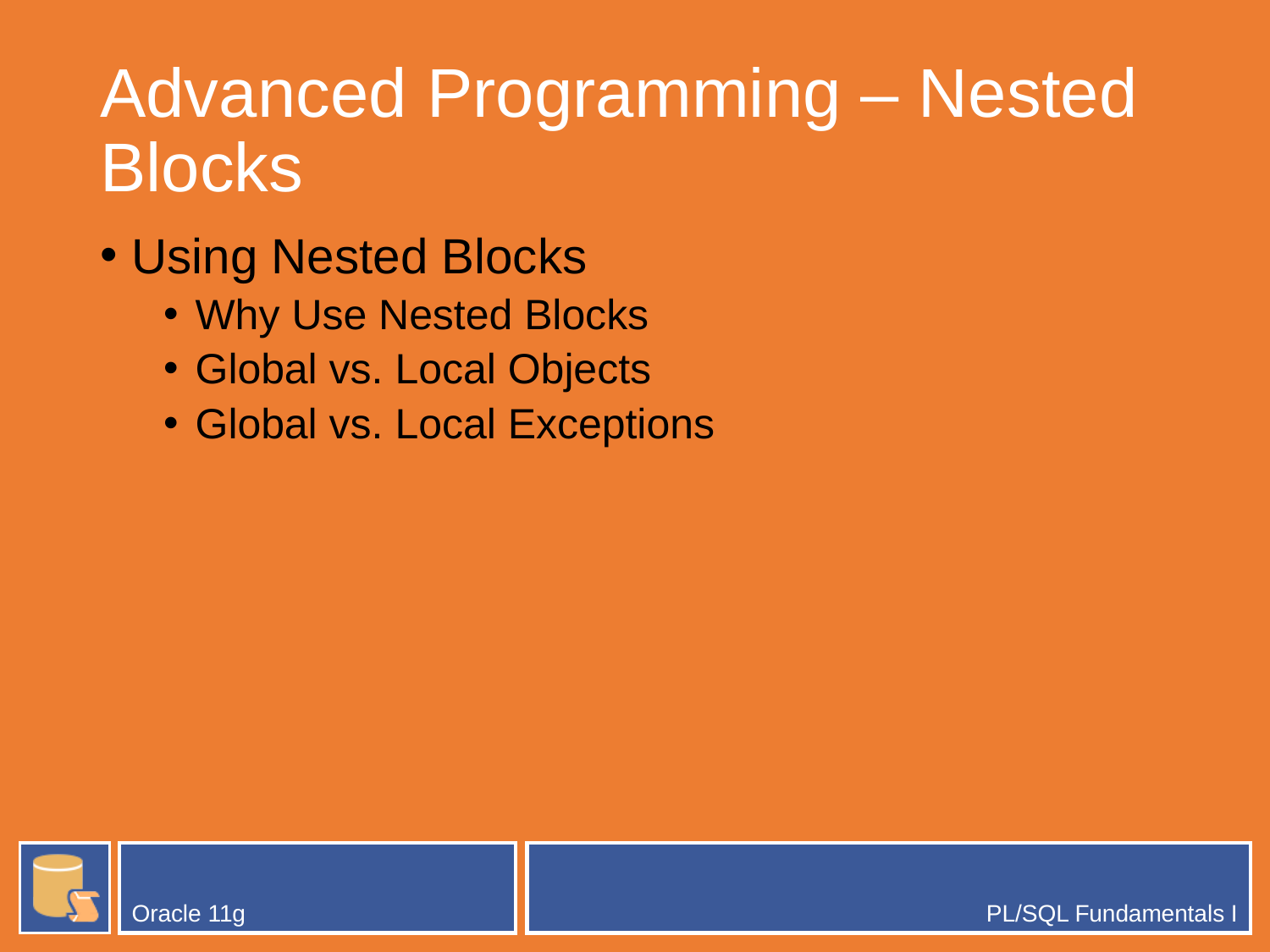

# Advanced Programming – Nested Blocks
Using Nested Blocks
Why Use Nested Blocks
Global vs. Local Objects
Global vs. Local Exceptions